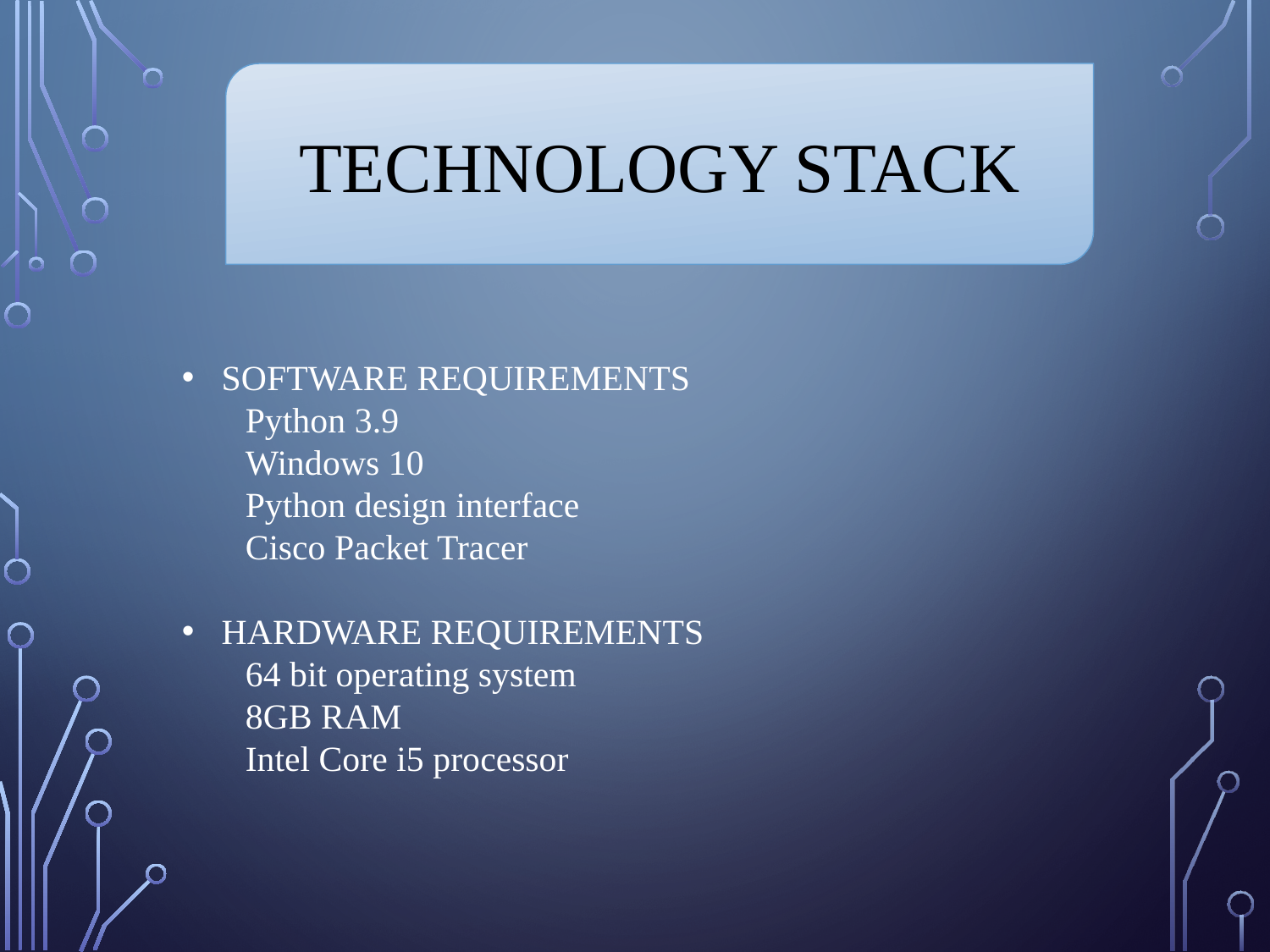

TECHNOLOGY STACK
SOFTWARE REQUIREMENTS
Python 3.9
Windows 10
Python design interface
Cisco Packet Tracer

HARDWARE REQUIREMENTS
64 bit operating system
8GB RAM
Intel Core i5 processor